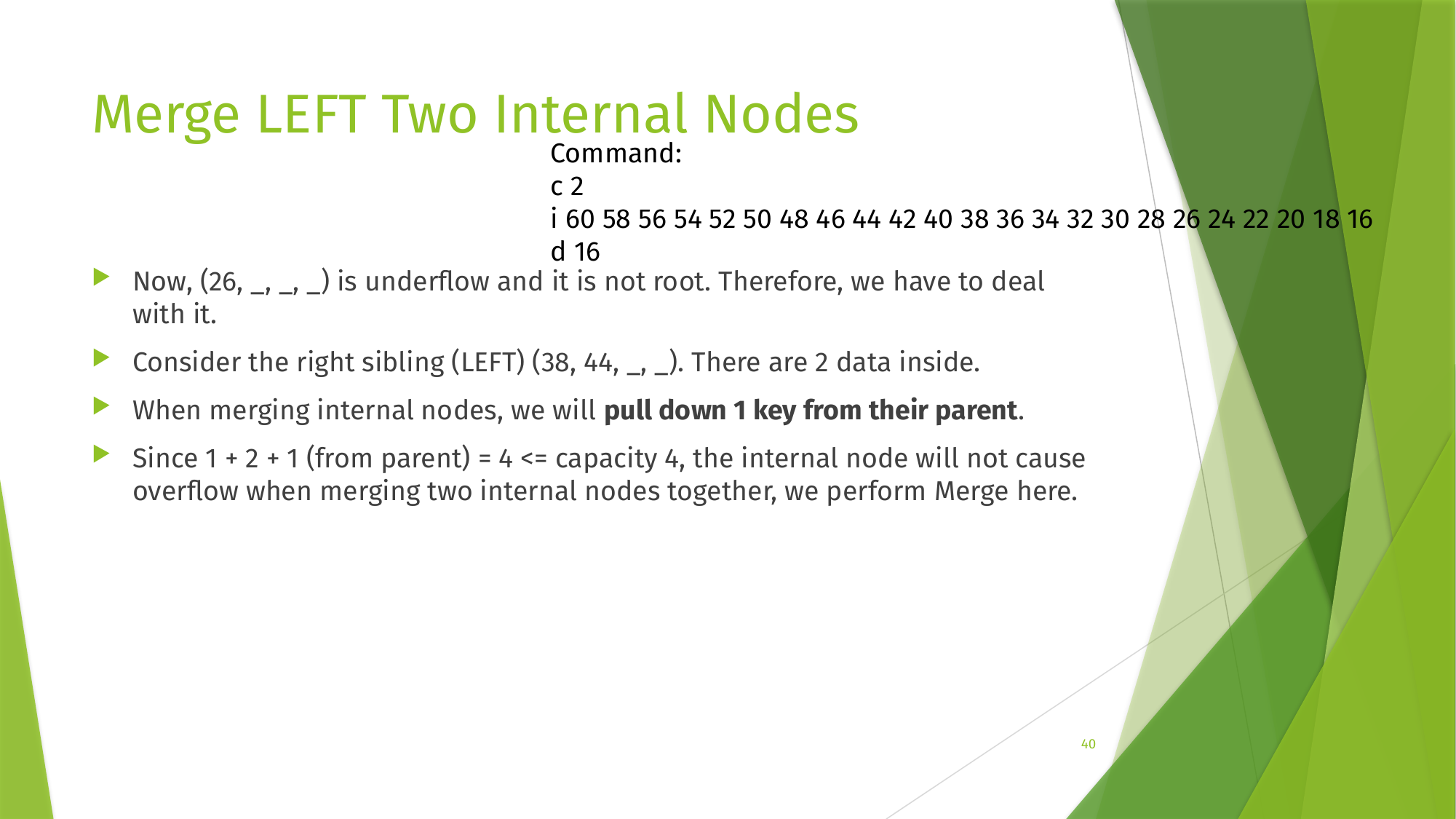

# Merge LEFT Two Internal Nodes
Command:
c 2
i 60 58 56 54 52 50 48 46 44 42 40 38 36 34 32 30 28 26 24 22 20 18 16
d 16
Now, (26, _, _, _) is underflow and it is not root. Therefore, we have to deal with it.
Consider the right sibling (LEFT) (38, 44, _, _). There are 2 data inside.
When merging internal nodes, we will pull down 1 key from their parent.
Since 1 + 2 + 1 (from parent) = 4 <= capacity 4, the internal node will not cause overflow when merging two internal nodes together, we perform Merge here.
40